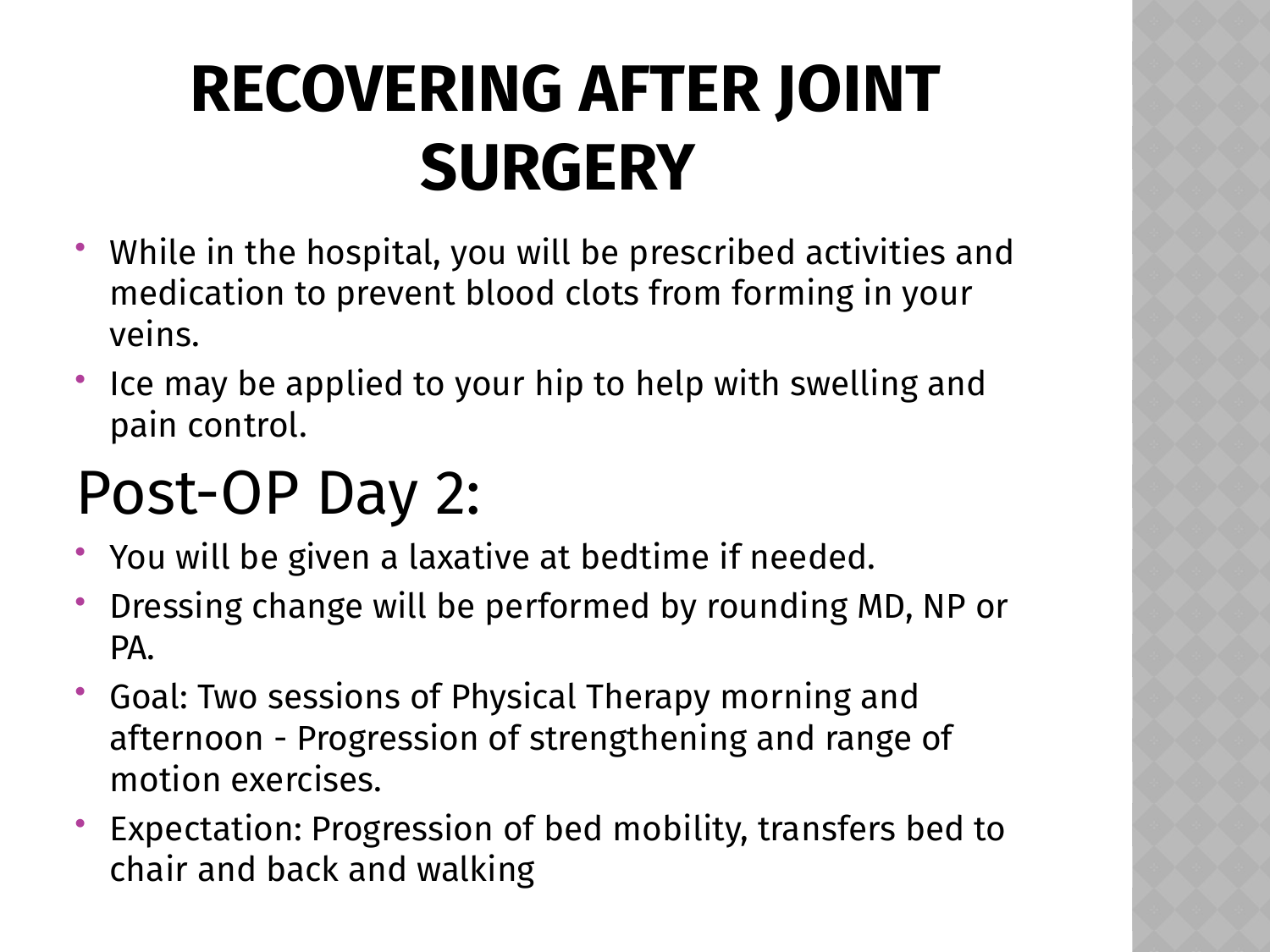

# Recovering After joint surgery
While in the hospital, you will be prescribed activities and medication to prevent blood clots from forming in your veins.
Ice may be applied to your hip to help with swelling and pain control.
Post-OP Day 2:
You will be given a laxative at bedtime if needed.
Dressing change will be performed by rounding MD, NP or PA.
Goal: Two sessions of Physical Therapy morning and afternoon - Progression of strengthening and range of motion exercises.
Expectation: Progression of bed mobility, transfers bed to chair and back and walking